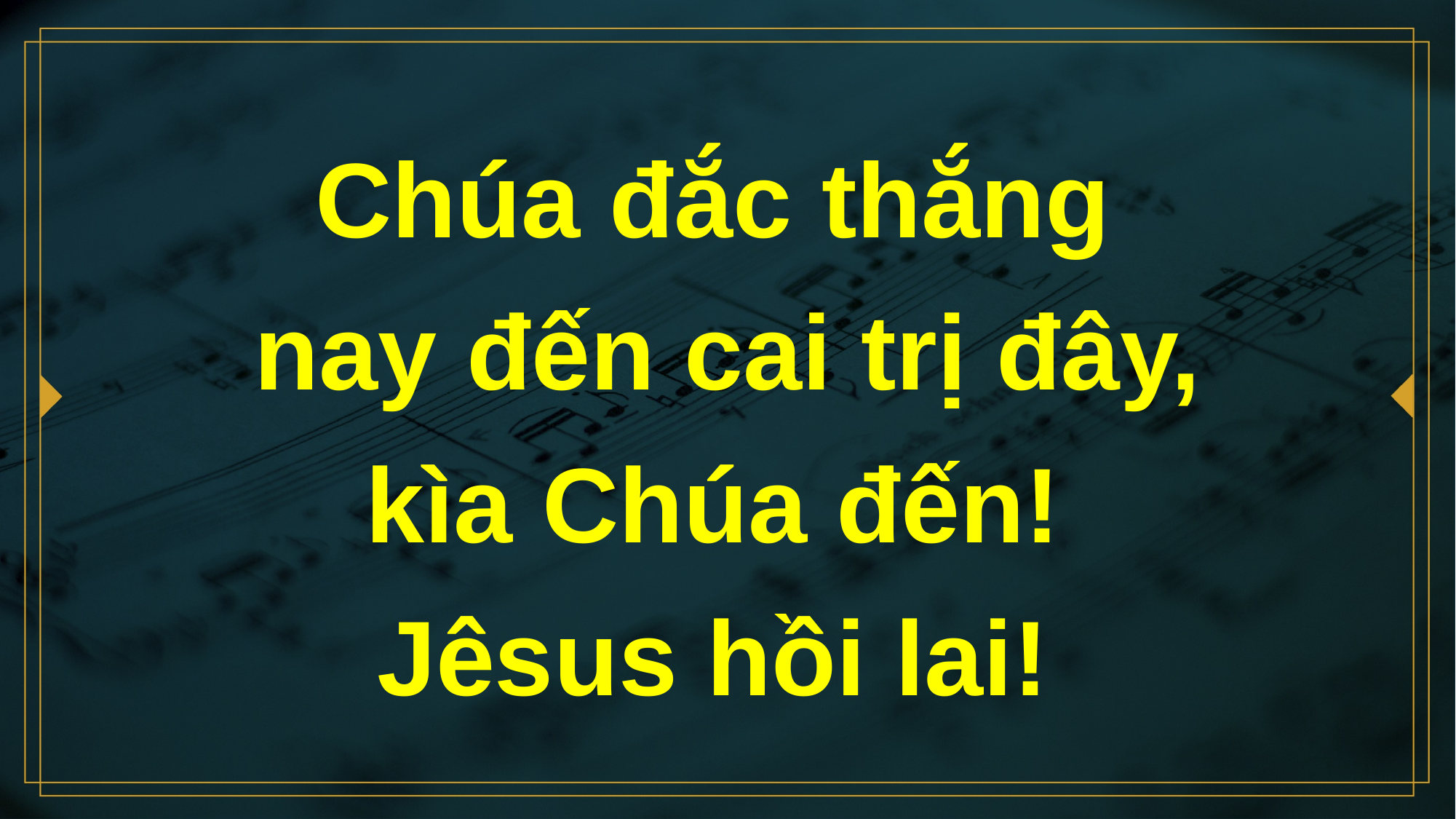

# Chúa đắc thắng nay đến cai trị đây, kìa Chúa đến! Jêsus hồi lai!